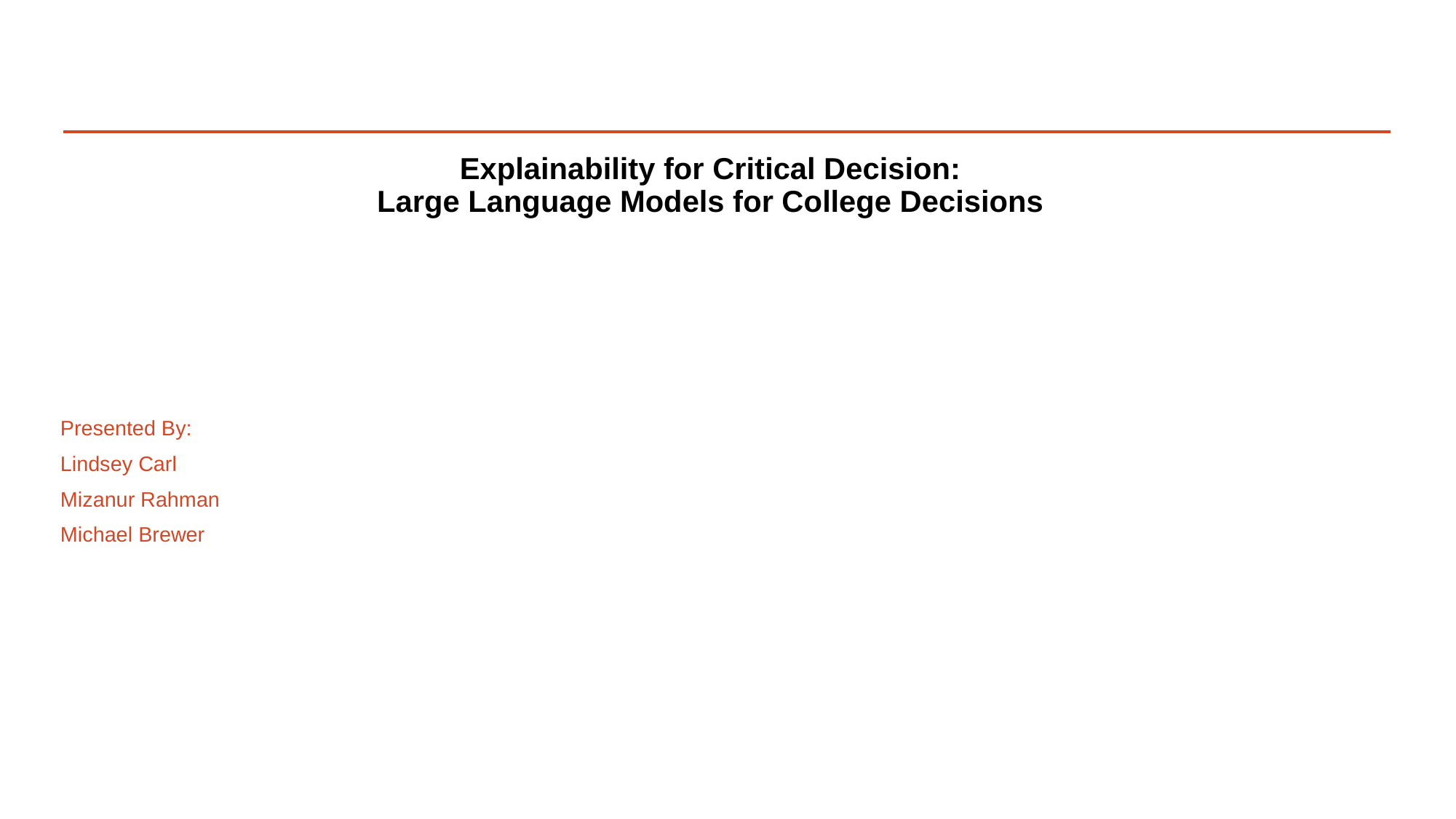

Explainability for Critical Decision:
Large Language Models for College Decisions

Presented By:
Lindsey Carl
Mizanur Rahman
Michael Brewer